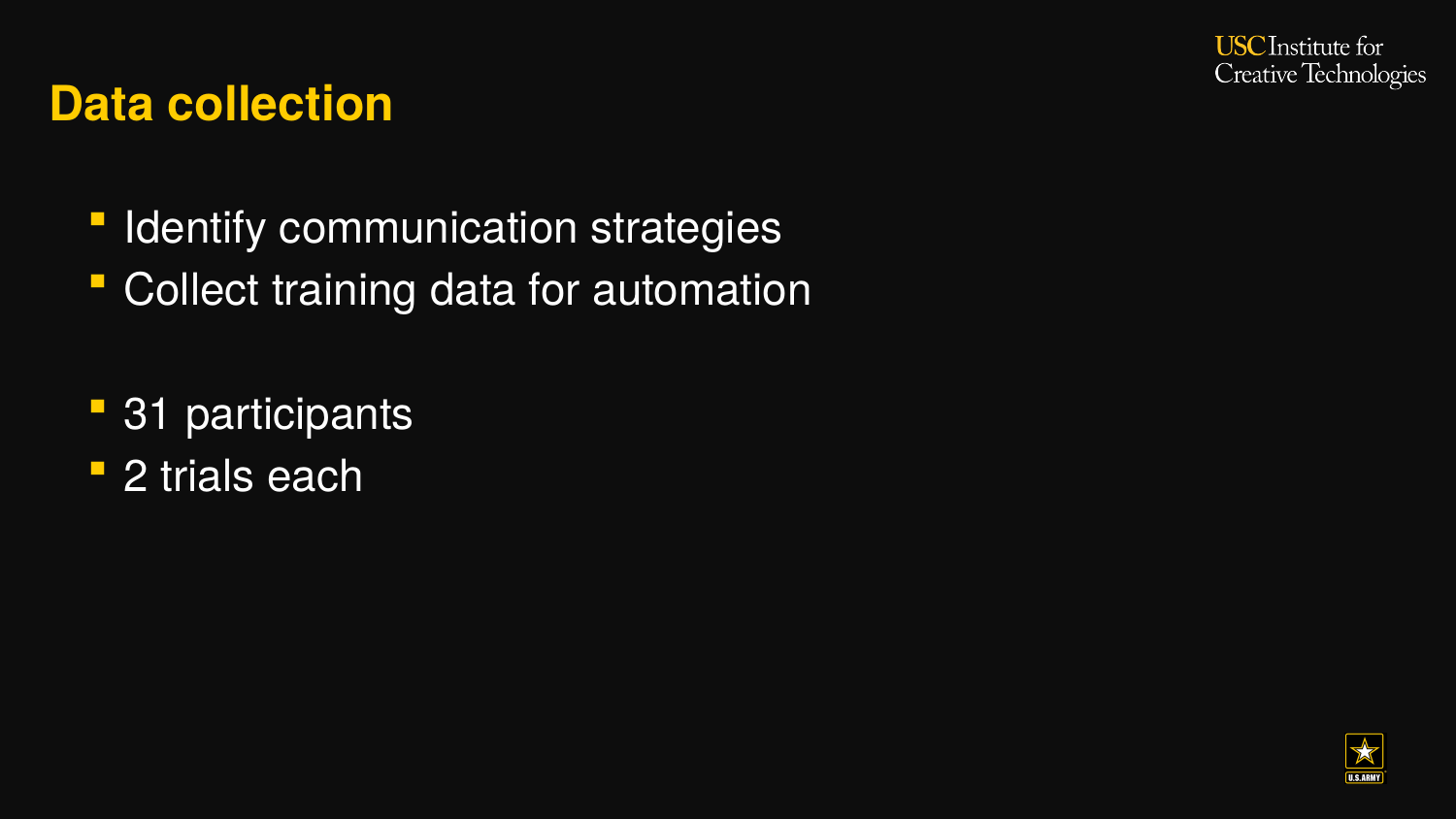

# Data collection
Identify communication strategies
Collect training data for automation

31 participants
2 trials each